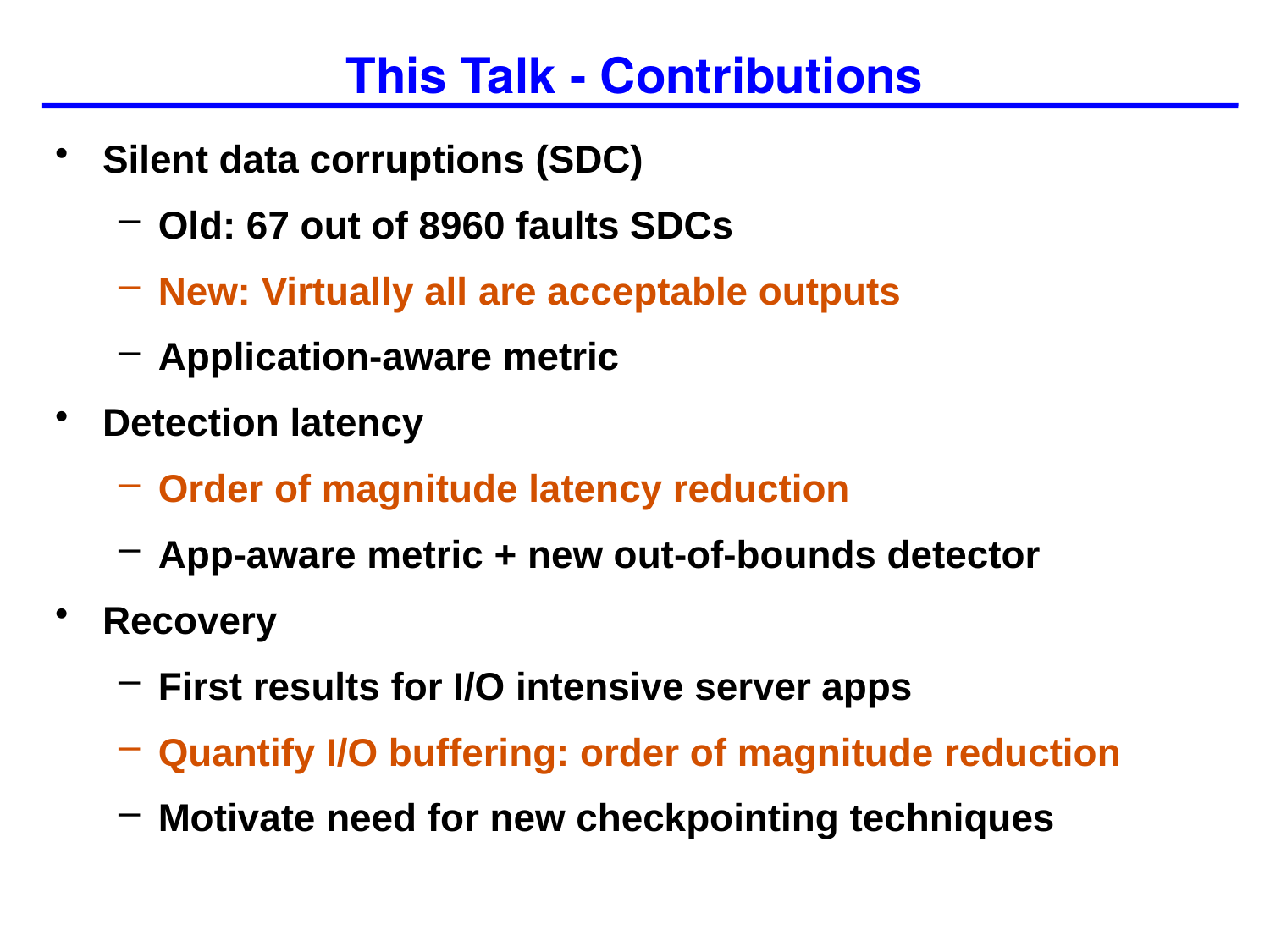

# This Talk - Contributions
Silent data corruptions (SDC)
Old: 67 out of 8960 faults SDCs
New: Virtually all are acceptable outputs
Application-aware metric
Detection latency
Order of magnitude latency reduction
App-aware metric + new out-of-bounds detector
Recovery
First results for I/O intensive server apps
Quantify I/O buffering: order of magnitude reduction
Motivate need for new checkpointing techniques